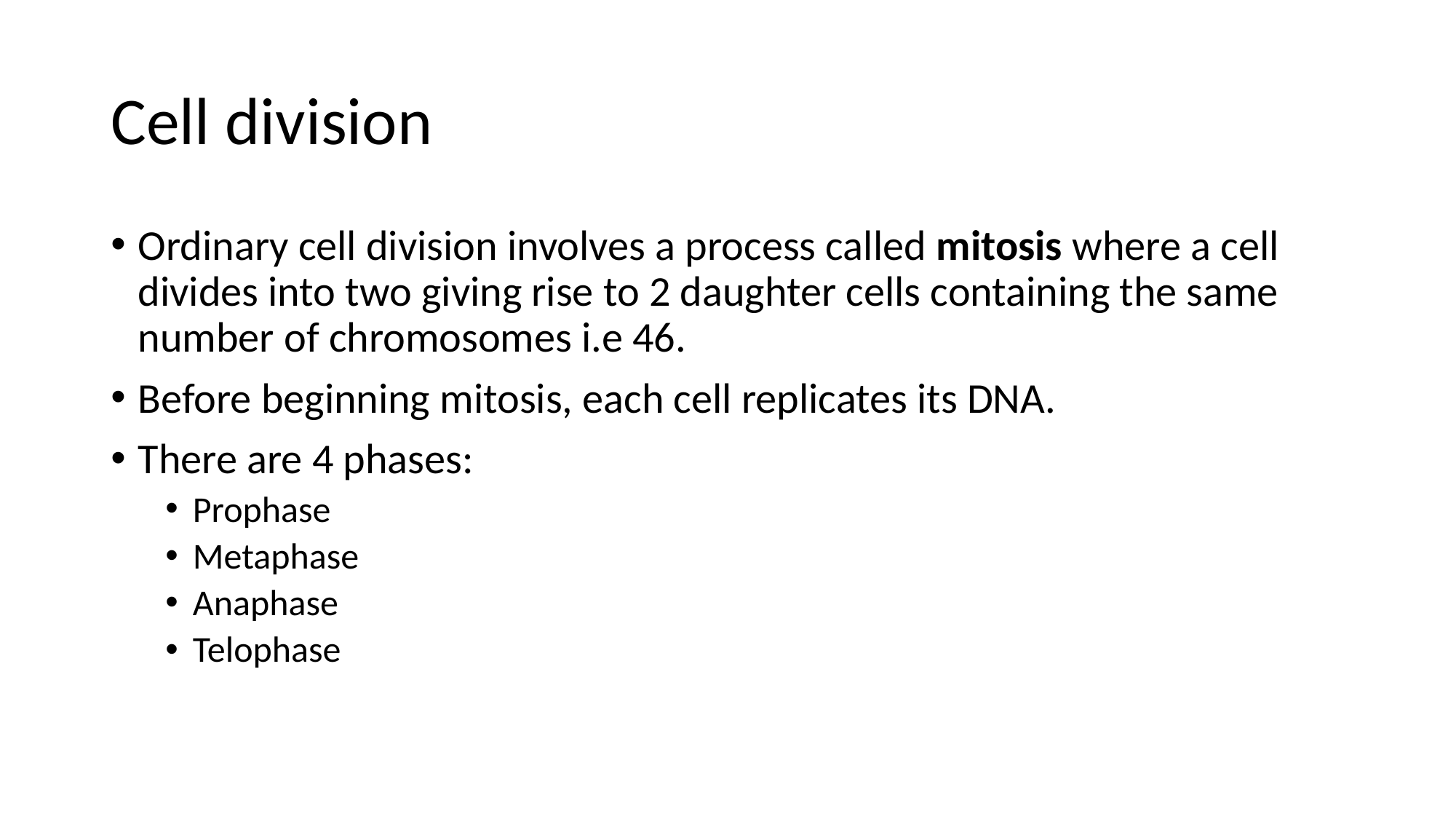

# Cell division
Ordinary cell division involves a process called mitosis where a cell divides into two giving rise to 2 daughter cells containing the same number of chromosomes i.e 46.
Before beginning mitosis, each cell replicates its DNA.
There are 4 phases:
Prophase
Metaphase
Anaphase
Telophase